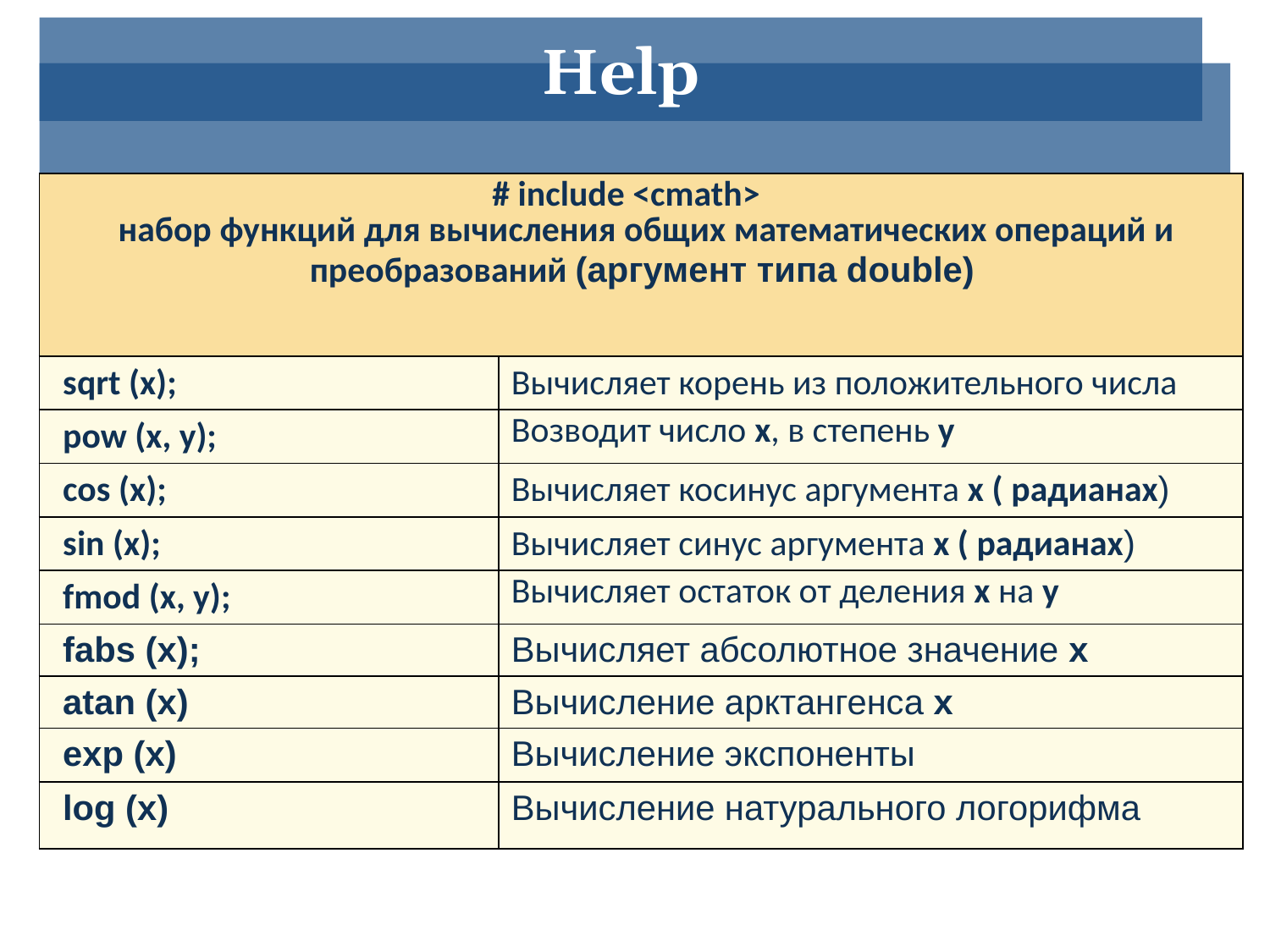

# Help
| # include <cmath> набор функций для вычисления общих математических операций и преобразований (аргумент типа double) |  |
| --- | --- |
| sqrt (x); | Вычисляет корень из положительного числа |
| pow (x, y); | Возводит число х, в степень y |
| cos (x); | Вычисляет косинус аргумента х ( радианах) |
| sin (x); | Вычисляет синус аргумента х ( радианах) |
| fmod (x, y); | Вычисляет остаток от деления х на y |
| fabs (x); | Вычисляет абсолютное значение х |
| atan (x) | Вычисление арктангенса x |
| exp (x) | Вычисление экспоненты |
| log (x) | Вычисление натурального логорифма |